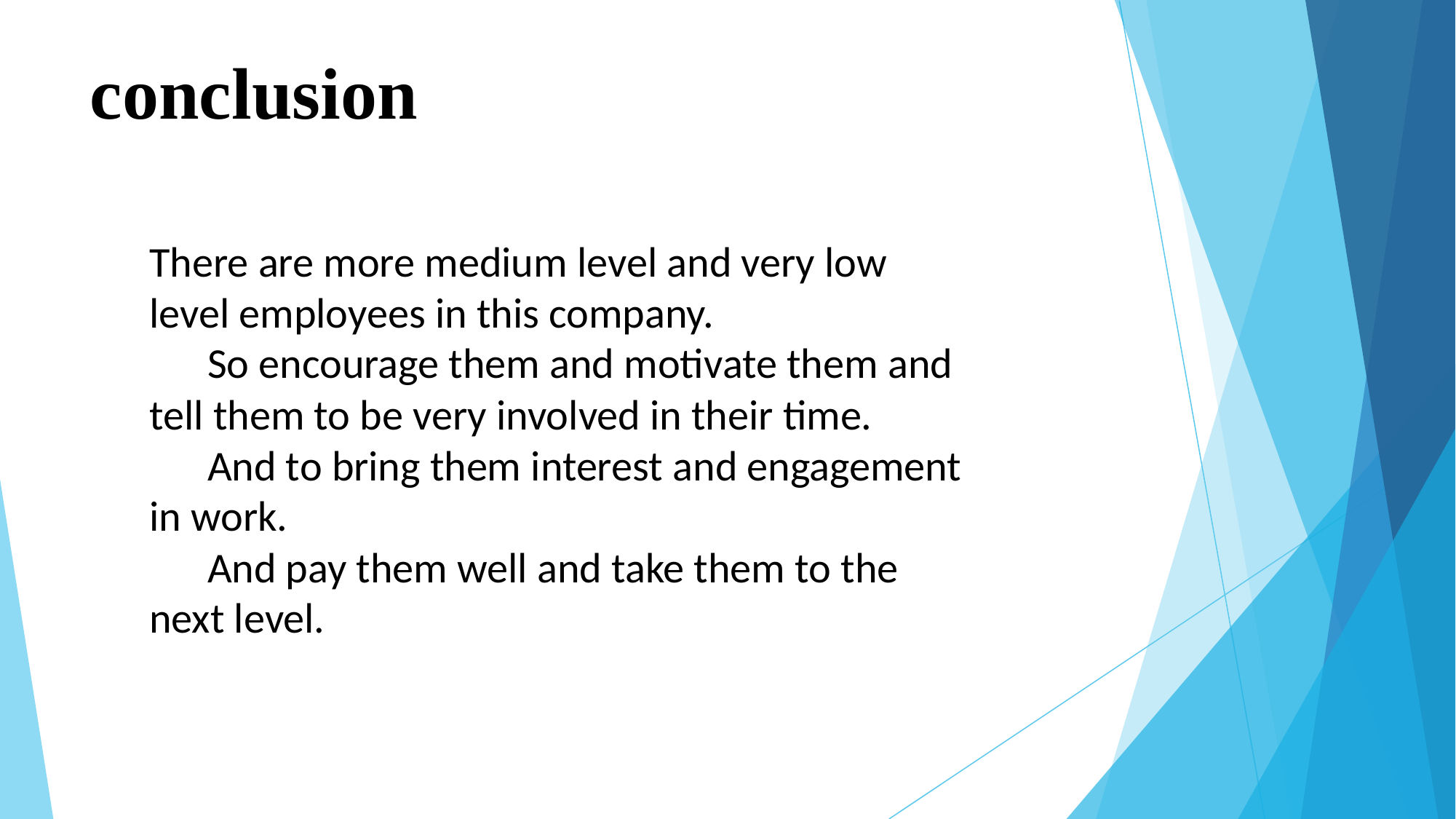

# conclusion
There are more medium level and very low level employees in this company.
      So encourage them and motivate them and tell them to be very involved in their time.
      And to bring them interest and engagement in work.
      And pay them well and take them to the next level.